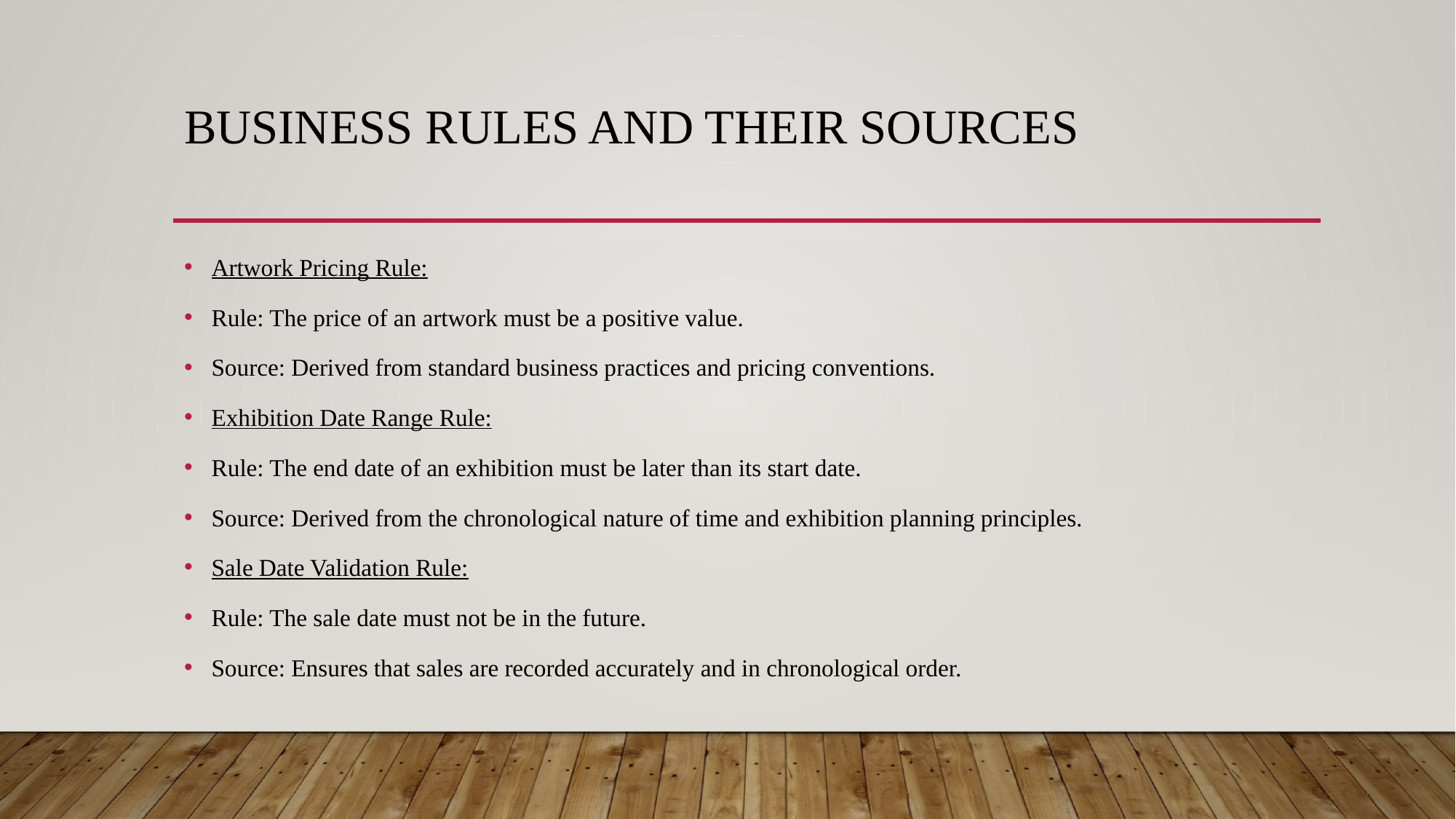

# Business Rules and Their Sources
Artwork Pricing Rule:
Rule: The price of an artwork must be a positive value.
Source: Derived from standard business practices and pricing conventions.
Exhibition Date Range Rule:
Rule: The end date of an exhibition must be later than its start date.
Source: Derived from the chronological nature of time and exhibition planning principles.
Sale Date Validation Rule:
Rule: The sale date must not be in the future.
Source: Ensures that sales are recorded accurately and in chronological order.